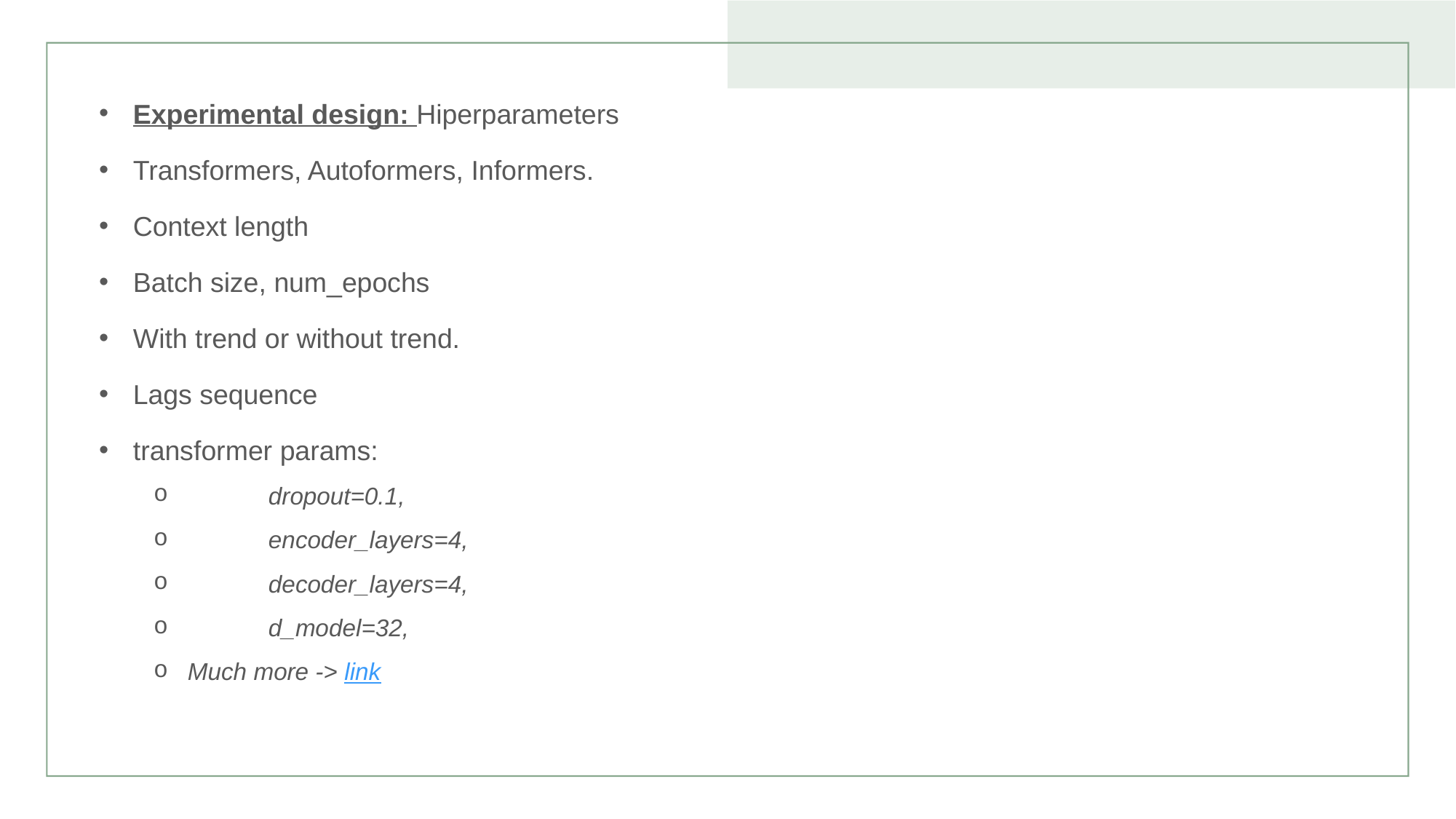

Experimental design: Hiperparameters
Transformers, Autoformers, Informers.
Context length
Batch size, num_epochs
With trend or without trend.
Lags sequence
transformer params:
            dropout=0.1,
            encoder_layers=4,
            decoder_layers=4,
            d_model=32,
Much more -> link